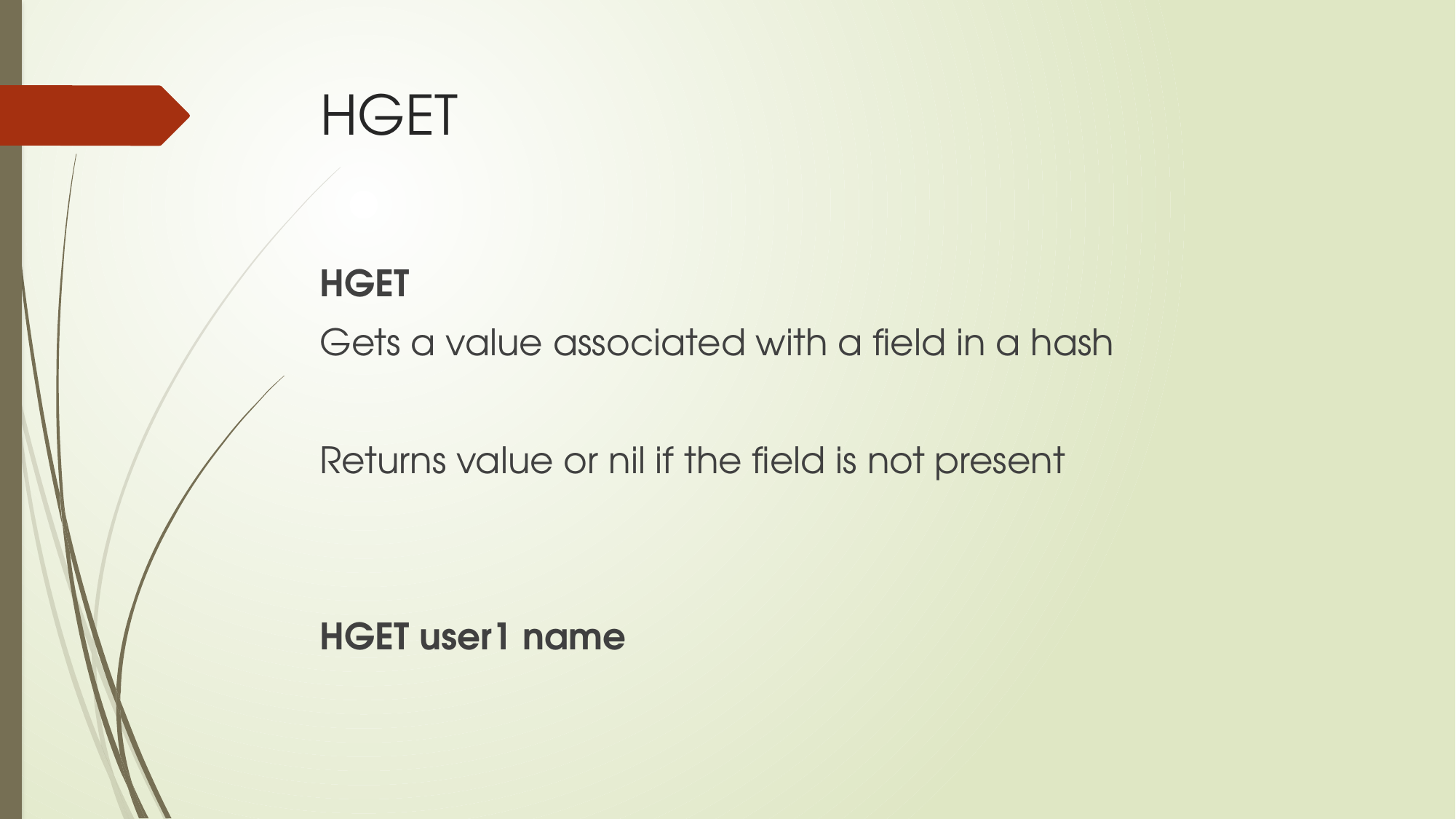

# HGET
HGET
Gets a value associated with a field in a hash

Returns value or nil if the field is not present

HGET user1 name